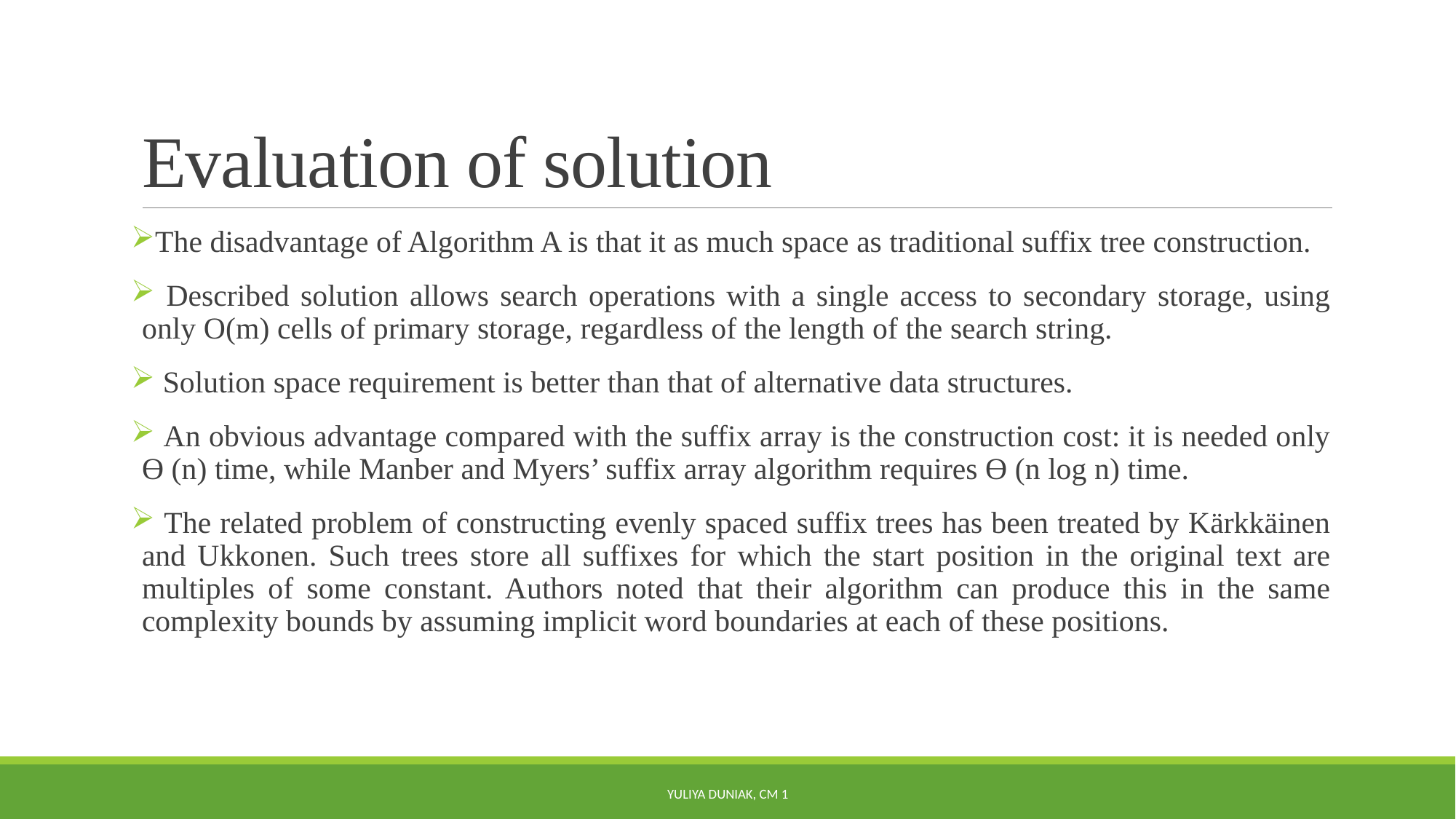

# Evaluation of solution
The disadvantage of Algorithm A is that it as much space as traditional suffix tree construction.
 Described solution allows search operations with a single access to secondary storage, using only O(m) cells of primary storage, regardless of the length of the search string.
 Solution space requirement is better than that of alternative data structures.
 An obvious advantage compared with the suffix array is the construction cost: it is needed only Ɵ (n) time, while Manber and Myers’ suffix array algorithm requires Ɵ (n log n) time.
 The related problem of constructing evenly spaced suffix trees has been treated by Kärkkäinen and Ukkonen. Such trees store all suffixes for which the start position in the original text are multiples of some constant. Authors noted that their algorithm can produce this in the same complexity bounds by assuming implicit word boundaries at each of these positions.
Yuliya Duniak, CM 1